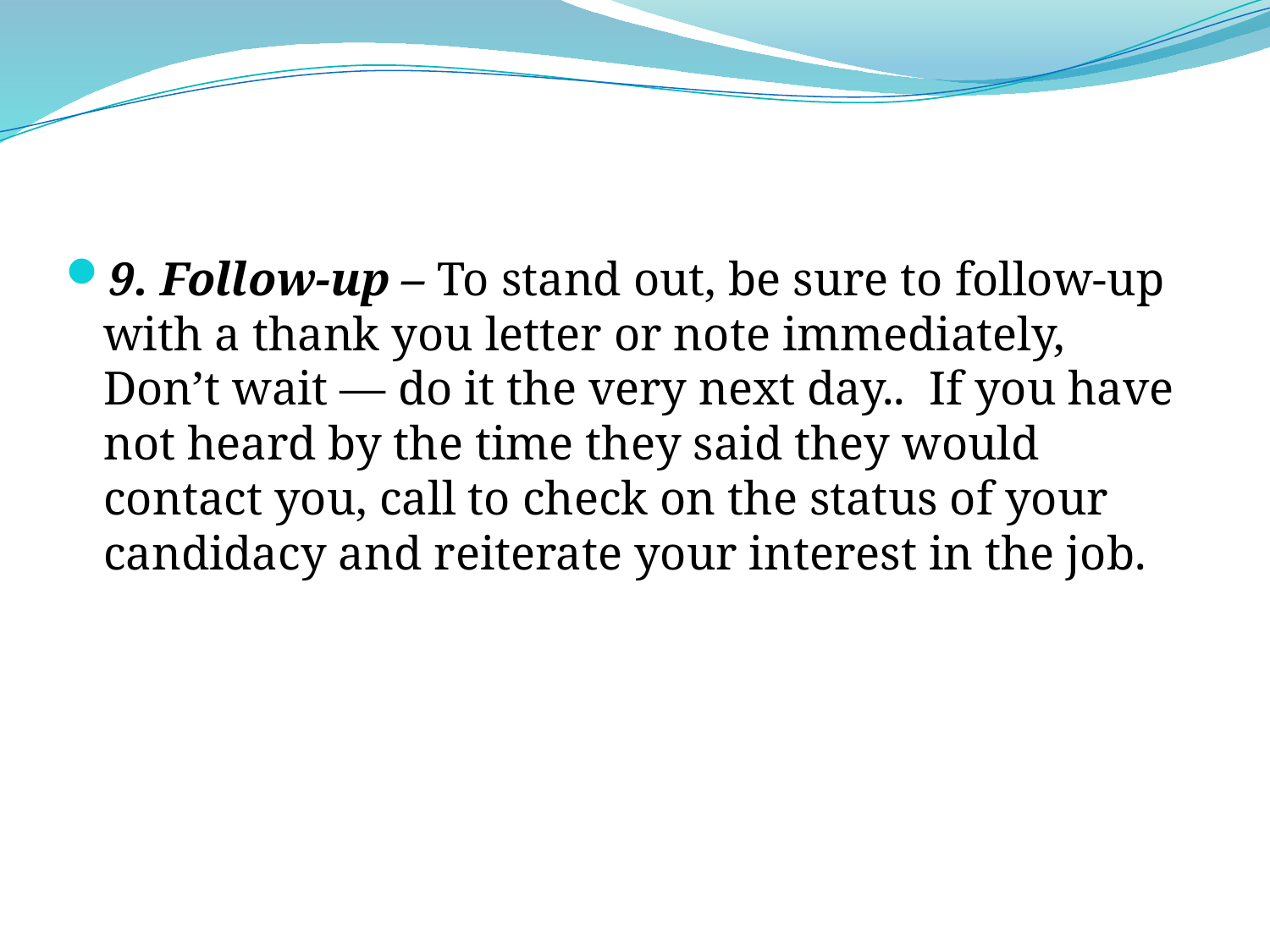

9. Follow-up – To stand out, be sure to follow-up with a thank you letter or note immediately, Don’t wait — do it the very next day..  If you have not heard by the time they said they would contact you, call to check on the status of your candidacy and reiterate your interest in the job.